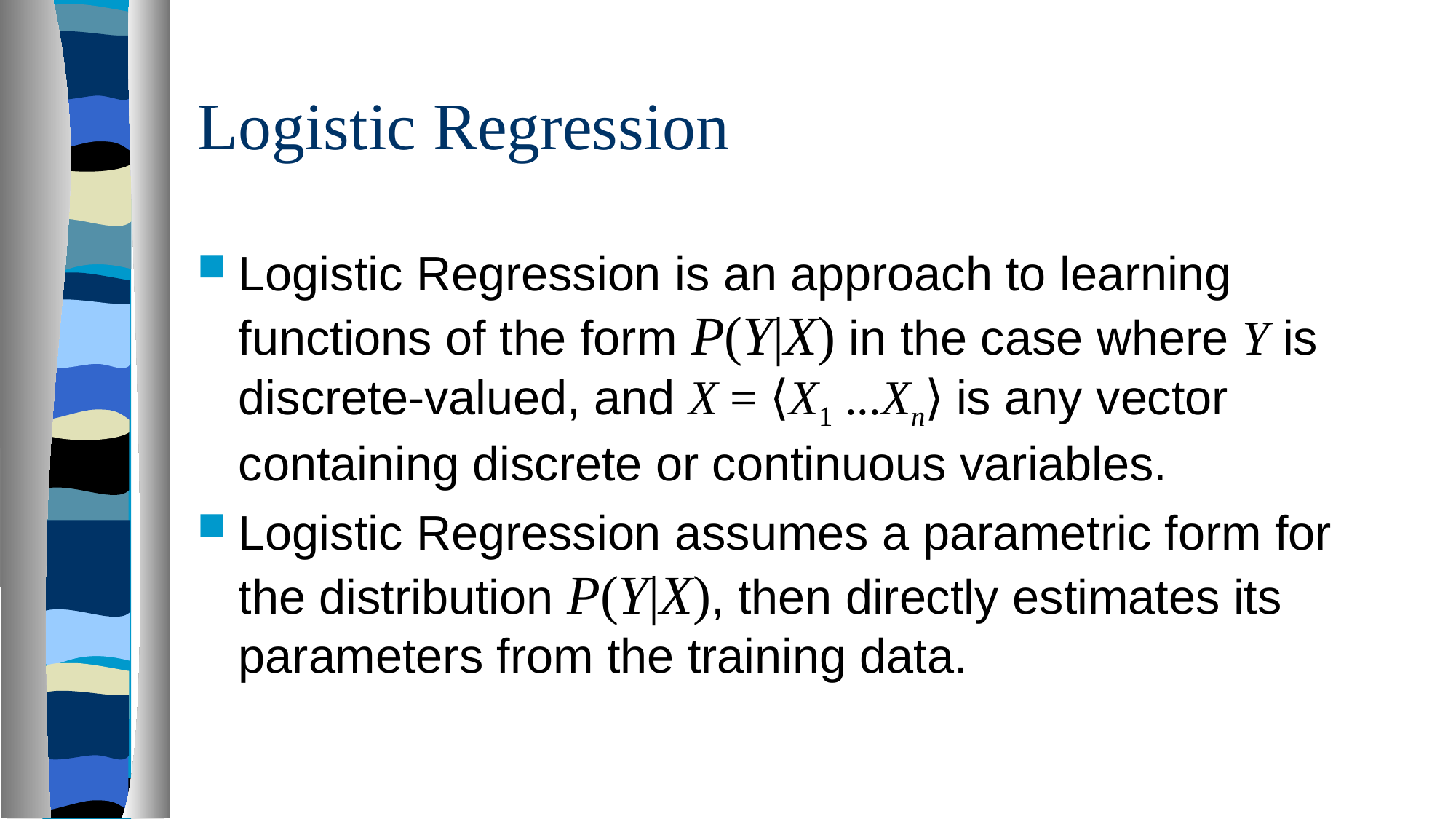

# Logistic Regression
Logistic Regression is an approach to learning functions of the form P(Y|X) in the case where Y is discrete-valued, and X = ⟨X1 ...Xn⟩ is any vector containing discrete or continuous variables.
Logistic Regression assumes a parametric form for the distribution P(Y|X), then directly estimates its parameters from the training data.